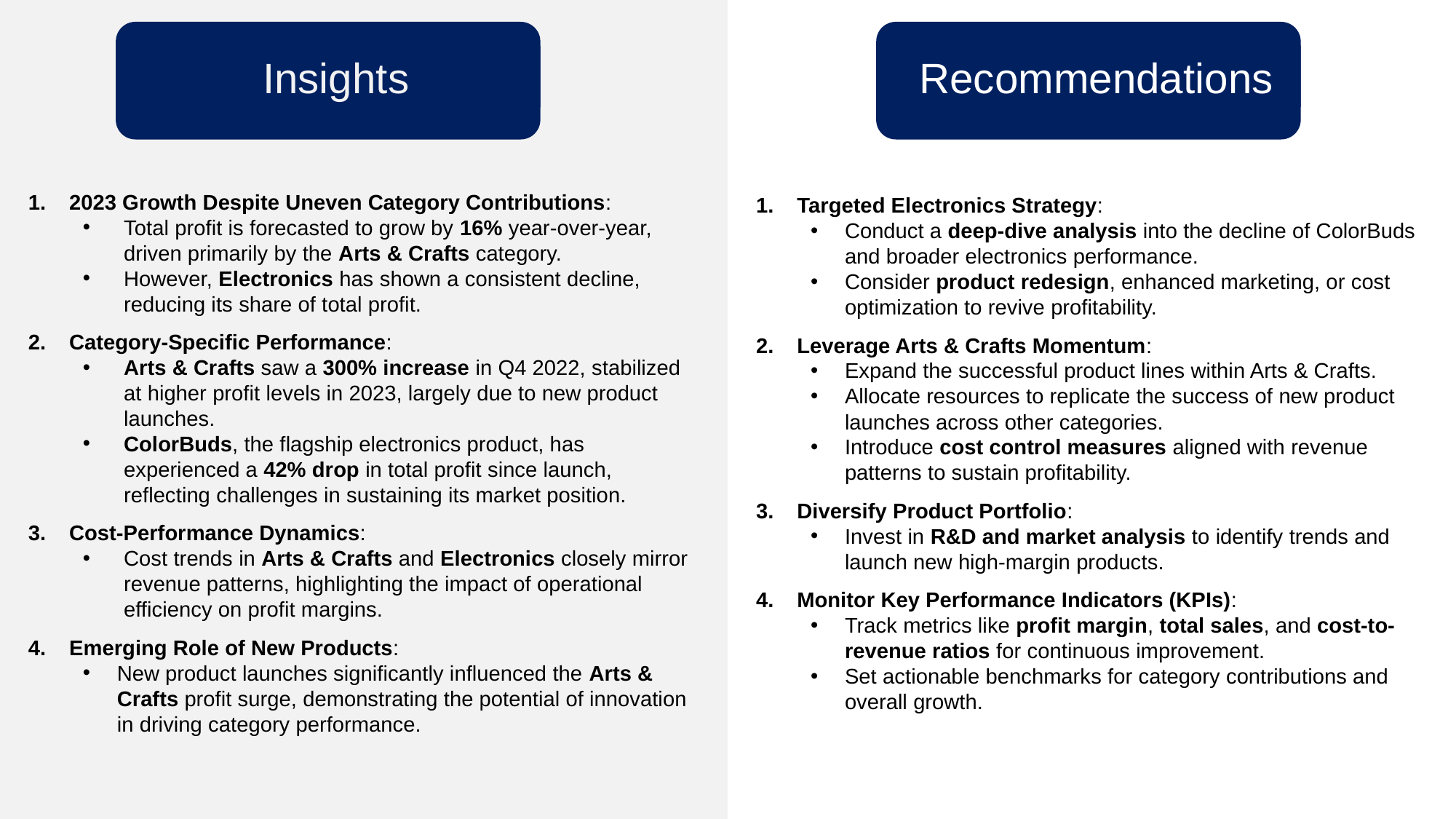

Insights

Recommendations
2023 Growth Despite Uneven Category Contributions:
Total profit is forecasted to grow by 16% year-over-year, driven primarily by the Arts & Crafts category.
However, Electronics has shown a consistent decline, reducing its share of total profit.
Category-Specific Performance:
Arts & Crafts saw a 300% increase in Q4 2022, stabilized at higher profit levels in 2023, largely due to new product launches.
ColorBuds, the flagship electronics product, has experienced a 42% drop in total profit since launch, reflecting challenges in sustaining its market position.
Cost-Performance Dynamics:
Cost trends in Arts & Crafts and Electronics closely mirror revenue patterns, highlighting the impact of operational efficiency on profit margins.
Emerging Role of New Products:
New product launches significantly influenced the Arts & Crafts profit surge, demonstrating the potential of innovation in driving category performance.

Targeted Electronics Strategy:
Conduct a deep-dive analysis into the decline of ColorBuds and broader electronics performance.
Consider product redesign, enhanced marketing, or cost optimization to revive profitability.
Leverage Arts & Crafts Momentum:
Expand the successful product lines within Arts & Crafts.
Allocate resources to replicate the success of new product launches across other categories.
Introduce cost control measures aligned with revenue patterns to sustain profitability.
Diversify Product Portfolio:
Invest in R&D and market analysis to identify trends and launch new high-margin products.
Monitor Key Performance Indicators (KPIs):
Track metrics like profit margin, total sales, and cost-to-revenue ratios for continuous improvement.
Set actionable benchmarks for category contributions and overall growth.